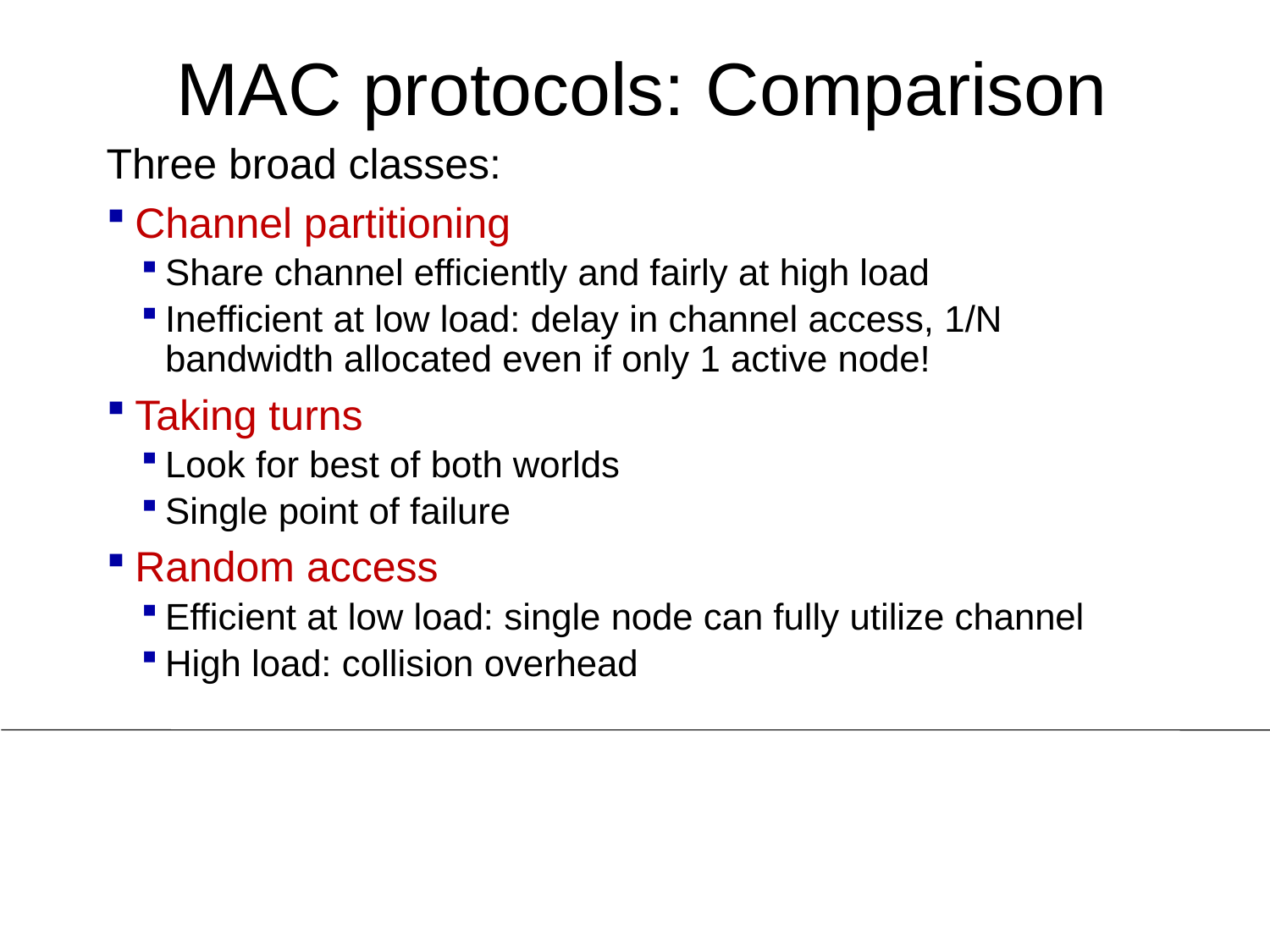

# MAC protocols: Comparison
Three broad classes:
Channel partitioning
Share channel efficiently and fairly at high load
Inefficient at low load: delay in channel access, 1/N bandwidth allocated even if only 1 active node!
Taking turns
Look for best of both worlds
Single point of failure
Random access
Efficient at low load: single node can fully utilize channel
High load: collision overhead